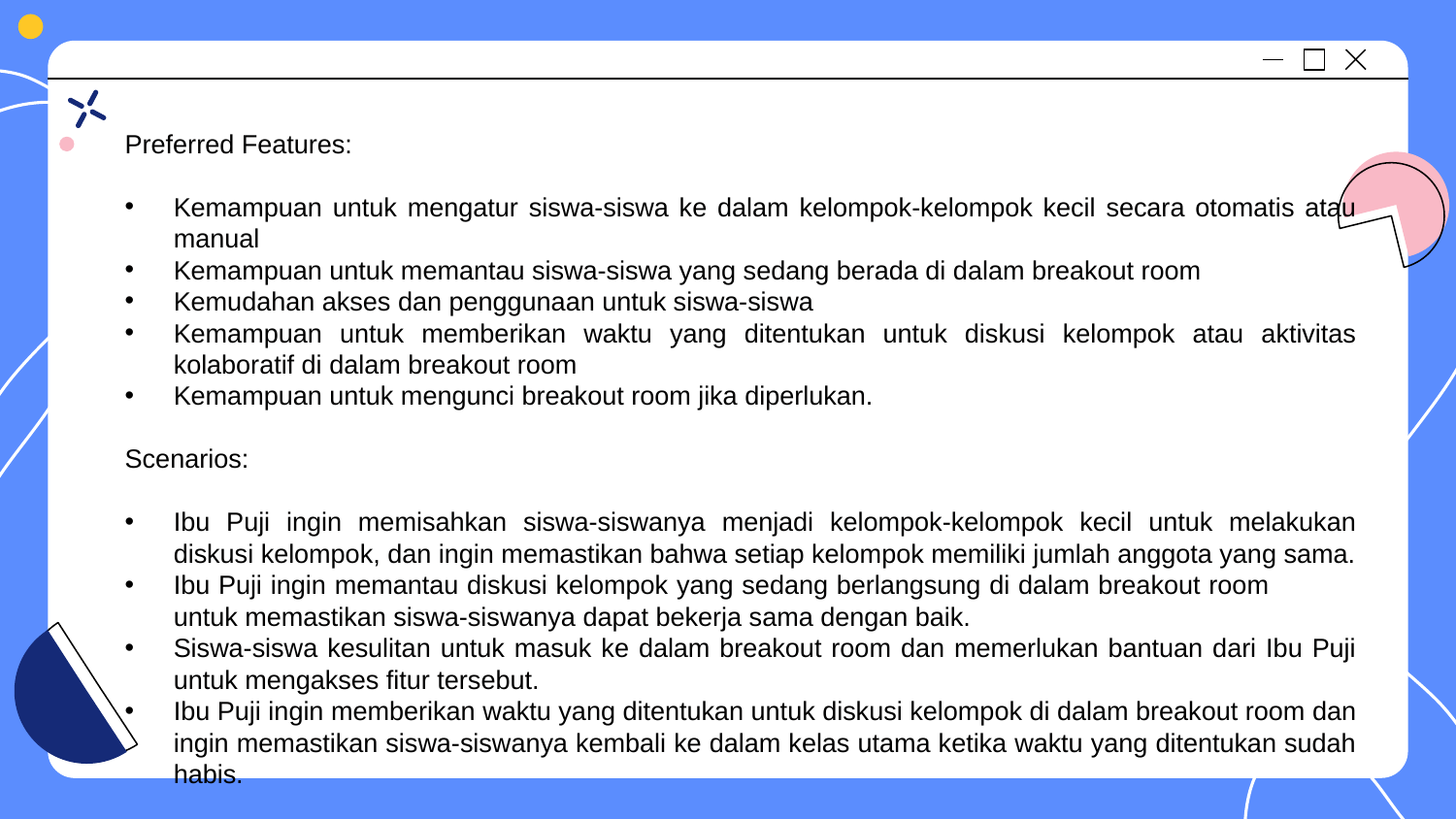

Preferred Features:

Kemampuan untuk mengatur siswa-siswa ke dalam kelompok-kelompok kecil secara otomatis atau manual
Kemampuan untuk memantau siswa-siswa yang sedang berada di dalam breakout room
Kemudahan akses dan penggunaan untuk siswa-siswa
Kemampuan untuk memberikan waktu yang ditentukan untuk diskusi kelompok atau aktivitas kolaboratif di dalam breakout room
Kemampuan untuk mengunci breakout room jika diperlukan.

Scenarios:

Ibu Puji ingin memisahkan siswa-siswanya menjadi kelompok-kelompok kecil untuk melakukan diskusi kelompok, dan ingin memastikan bahwa setiap kelompok memiliki jumlah anggota yang sama.
Ibu Puji ingin memantau diskusi kelompok yang sedang berlangsung di dalam breakout room 	untuk memastikan siswa-siswanya dapat bekerja sama dengan baik.
Siswa-siswa kesulitan untuk masuk ke dalam breakout room dan memerlukan bantuan dari Ibu Puji untuk mengakses fitur tersebut.
Ibu Puji ingin memberikan waktu yang ditentukan untuk diskusi kelompok di dalam breakout room dan ingin memastikan siswa-siswanya kembali ke dalam kelas utama ketika waktu yang ditentukan sudah habis.